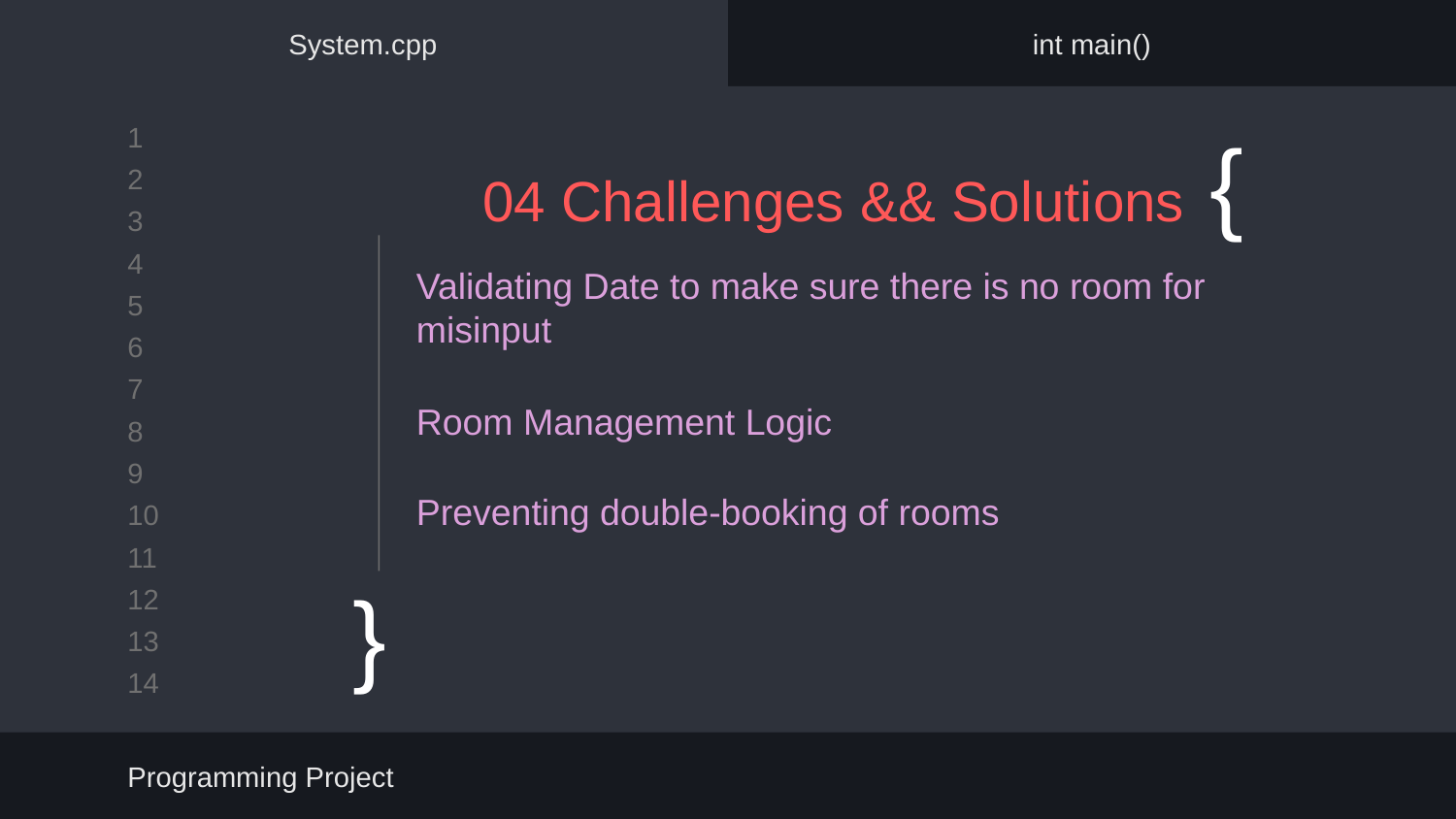

System.cpp
int main()
# 04 Challenges && Solutions {
Validating Date to make sure there is no room for misinput
Room Management Logic
Preventing double-booking of rooms
}
Programming Project